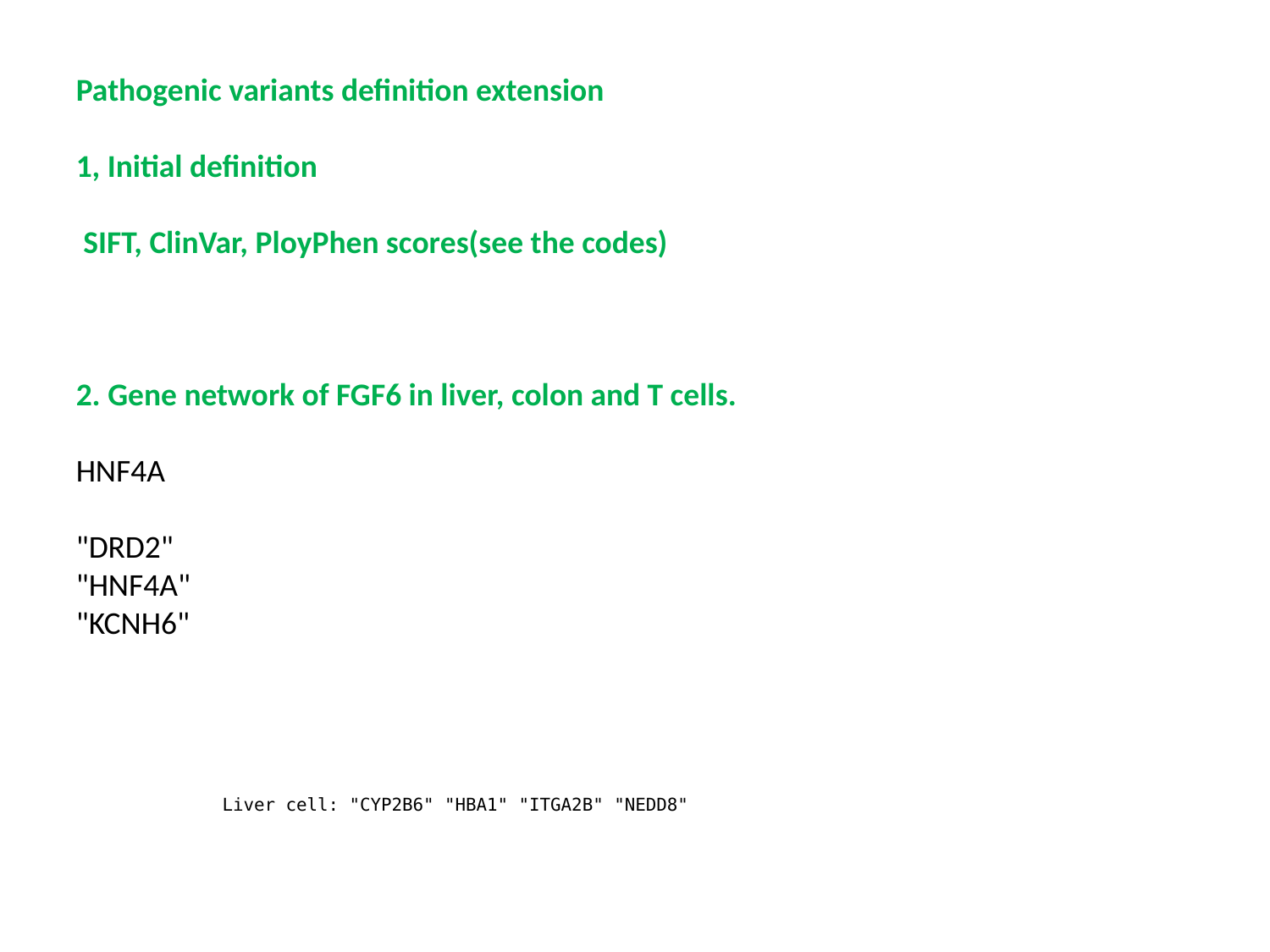

Pathogenic variants definition extension

1, Initial definition

 SIFT, ClinVar, PloyPhen scores(see the codes)

2. Gene network of FGF6 in liver, colon and T cells.

HNF4A

"DRD2"
"HNF4A"
"KCNH6"
Liver cell: "CYP2B6" "HBA1" "ITGA2B" "NEDD8"